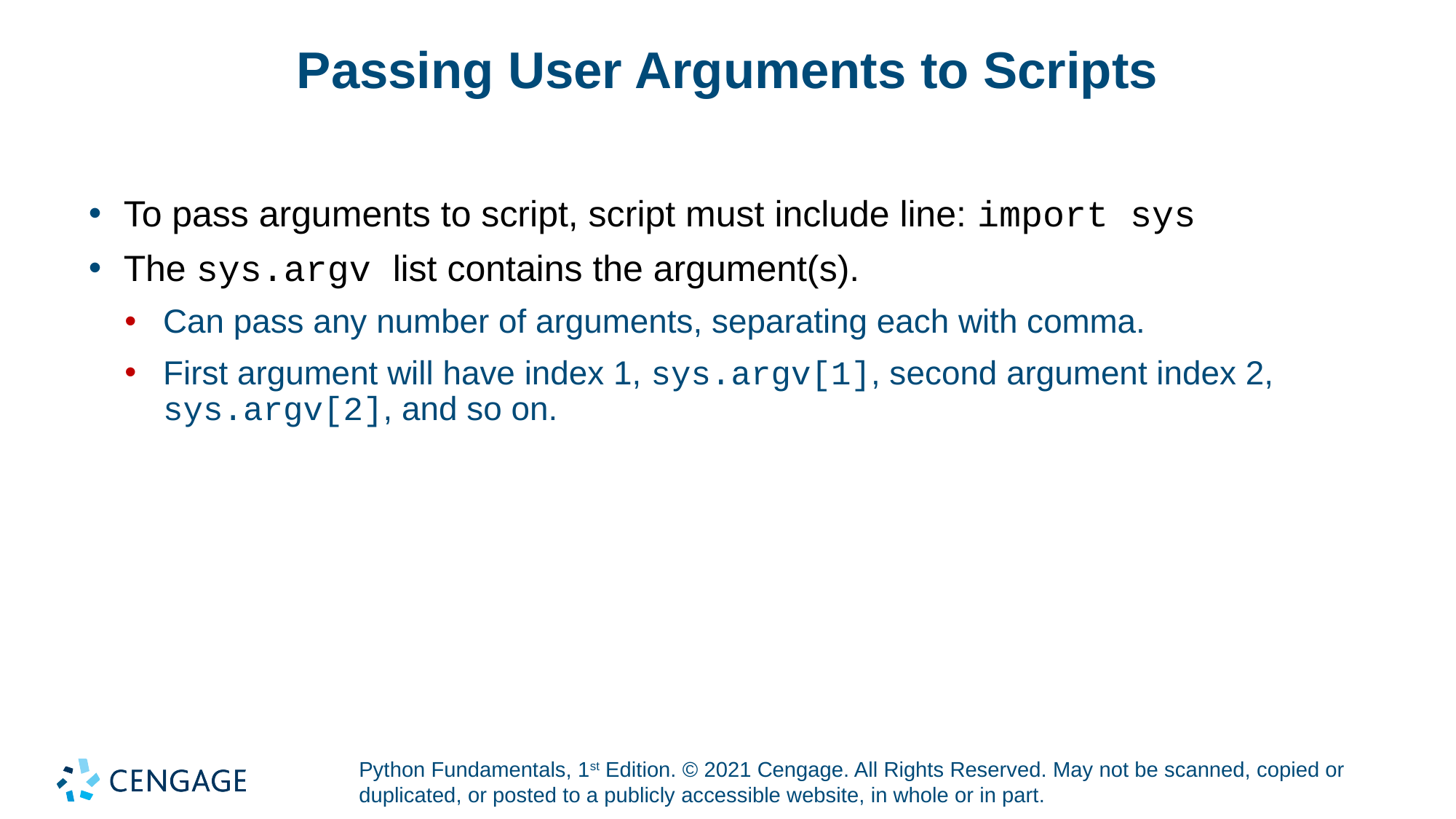

# Passing User Arguments to Scripts
To pass arguments to script, script must include line: import sys
The sys.argv list contains the argument(s).
Can pass any number of arguments, separating each with comma.
First argument will have index 1, sys.argv[1], second argument index 2, sys.argv[2], and so on.